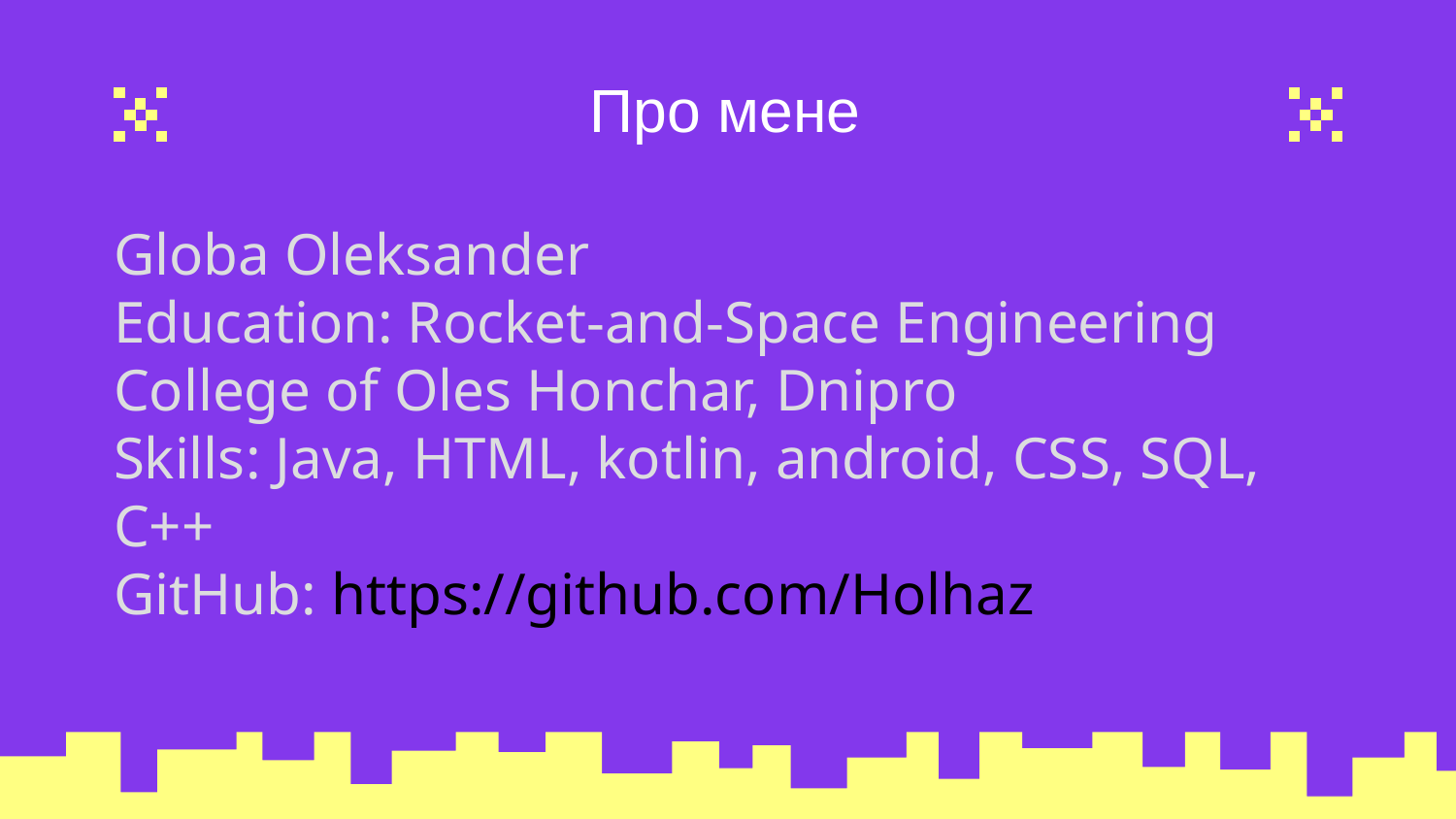

# Про мене
Globa Oleksander
Education: Rocket-and-Space Engineering College of Oles Honchar, Dnipro
Skills: Java, HTML, kotlin, android, CSS, SQL, C++
GitHub: https://github.com/Holhaz